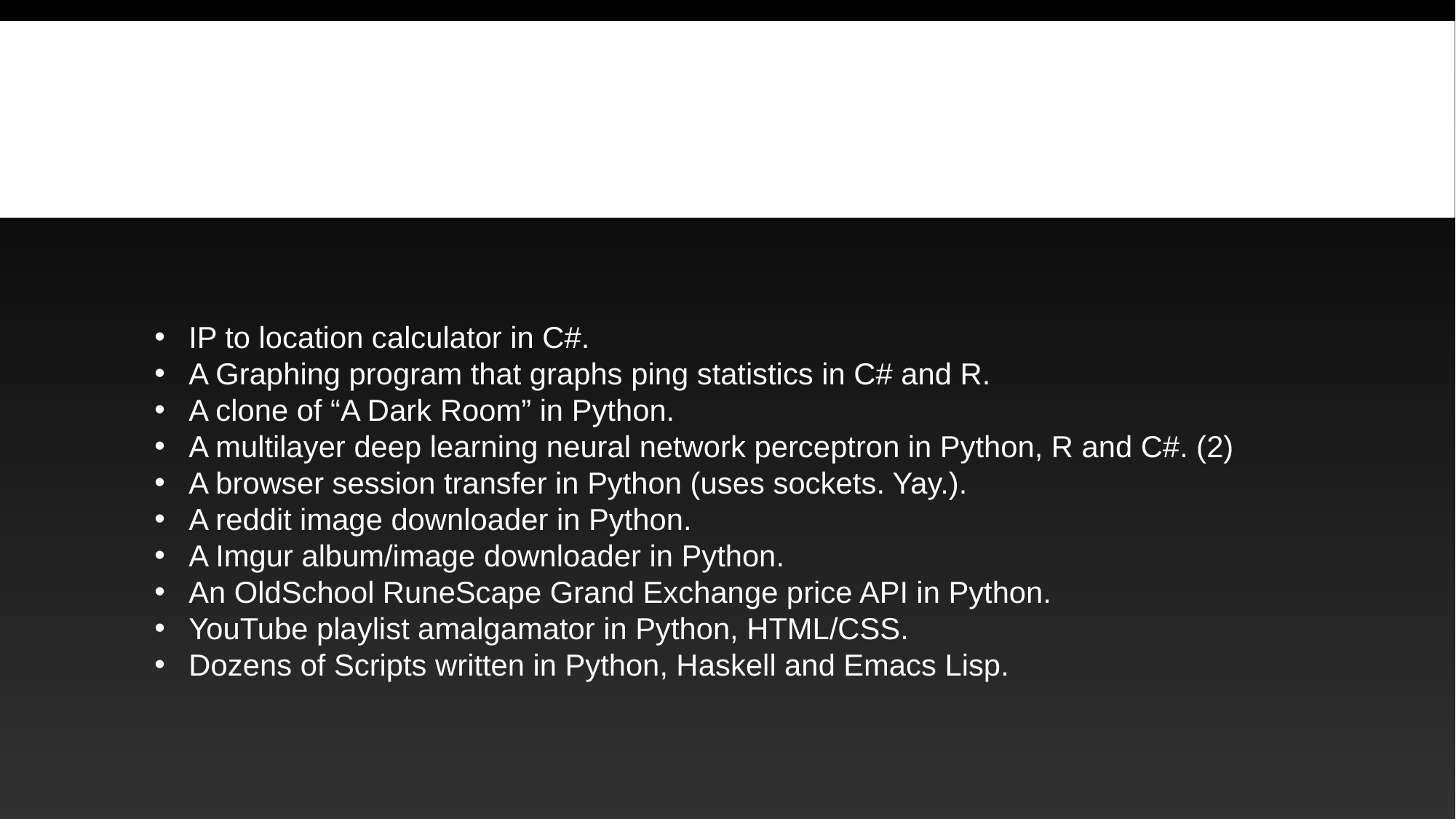

OTHER THINGS I’VE GOTTEN OUT OF THIS PROJECT
IP to location calculator in C#.
A Graphing program that graphs ping statistics in C# and R.
A clone of “A Dark Room” in Python.
A multilayer deep learning neural network perceptron in Python, R and C#. (2)
A browser session transfer in Python (uses sockets. Yay.).
A reddit image downloader in Python.
A Imgur album/image downloader in Python.
An OldSchool RuneScape Grand Exchange price API in Python.
YouTube playlist amalgamator in Python, HTML/CSS.
Dozens of Scripts written in Python, Haskell and Emacs Lisp.